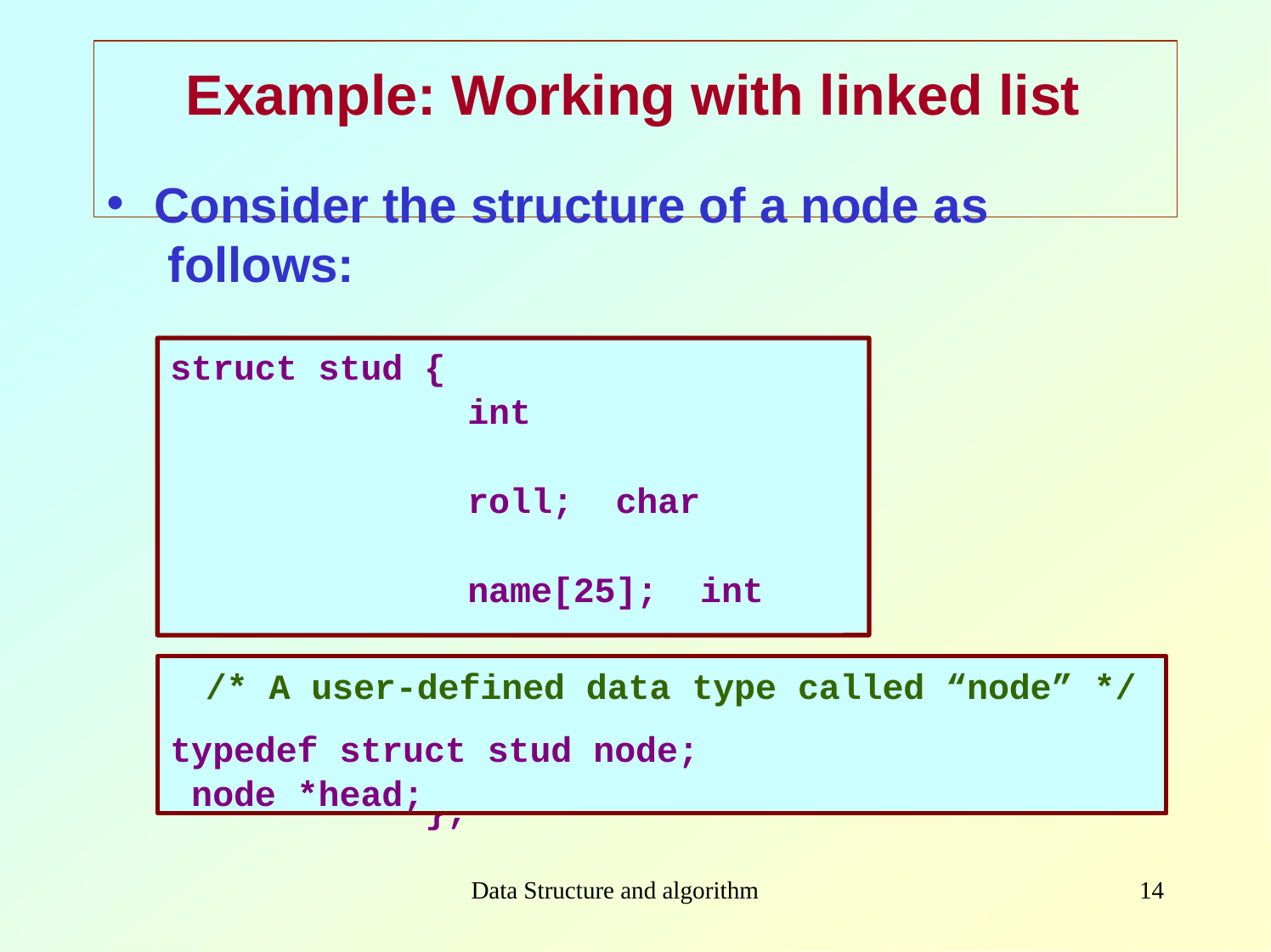

# Example: Working with linked list
Consider the structure of a node as  follows:

struct stud {
int	roll;  char	name[25];  int	age;
struct stud *next;
};

/* A user-defined data type called “node” */
typedef struct stud node;  node *head;
Data Structure and algorithm
14